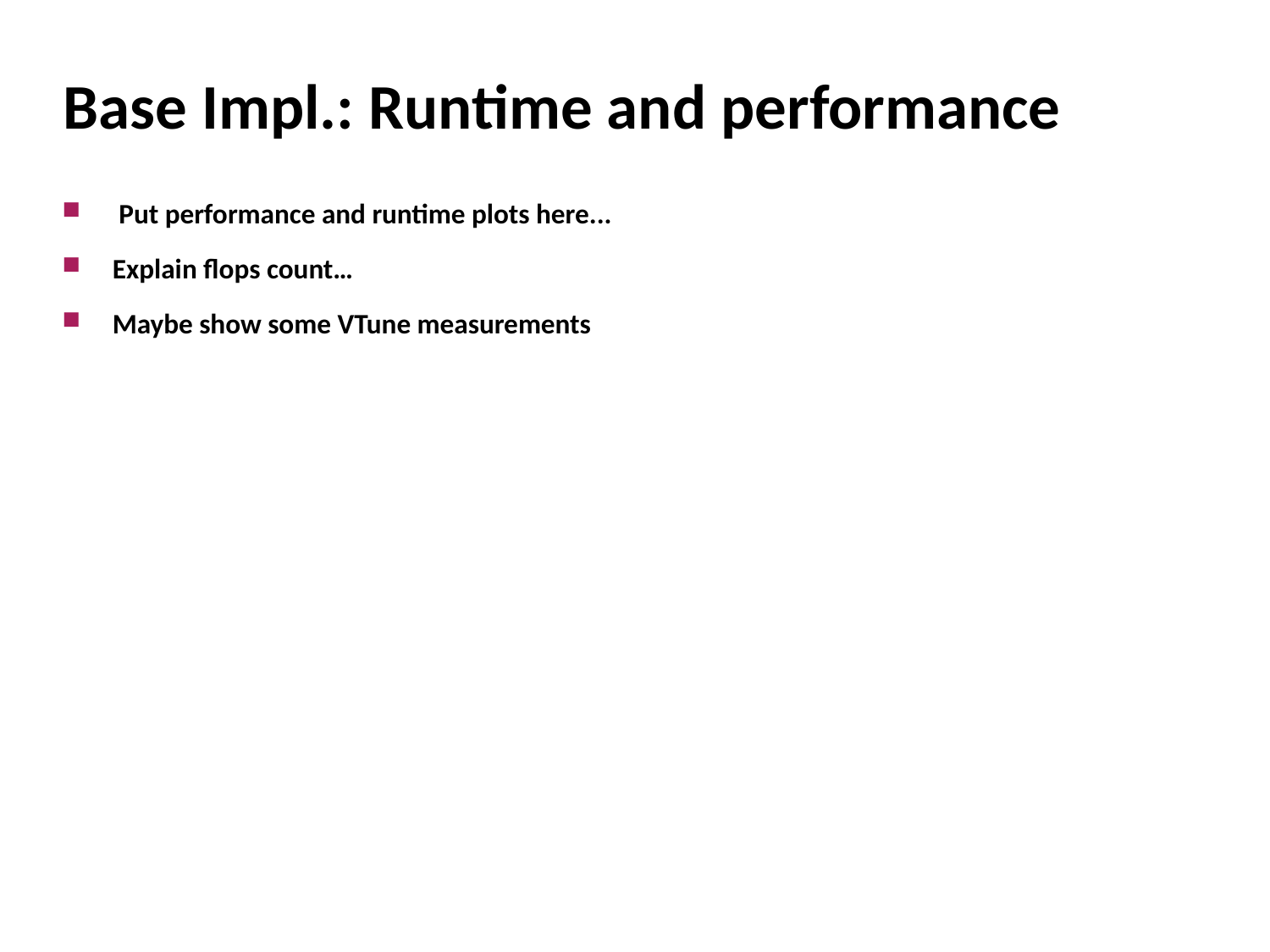

# Base Impl.: Runtime and performance
 Put performance and runtime plots here...
Explain flops count…
Maybe show some VTune measurements